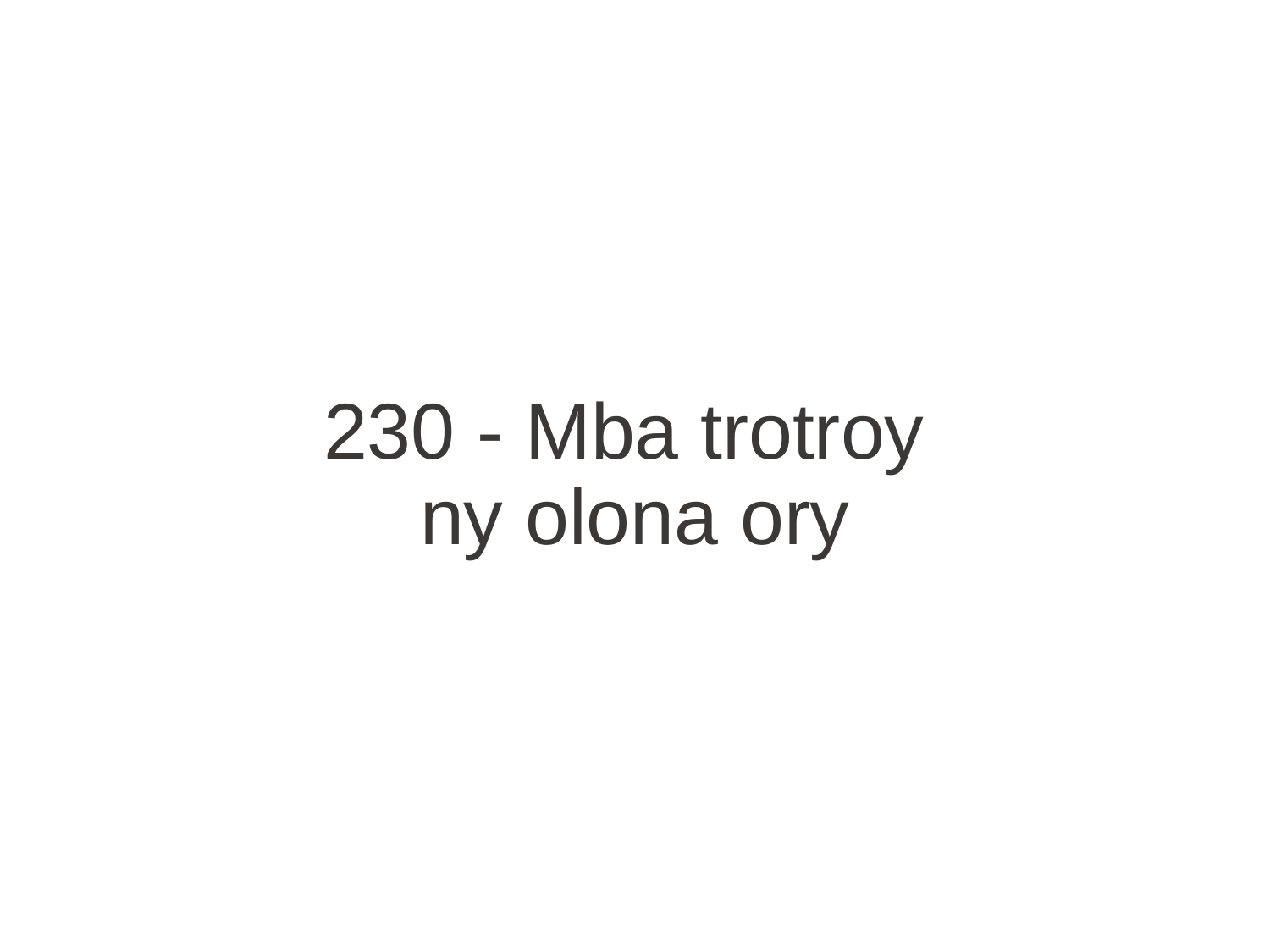

230 - Mba trotroy
ny olona ory